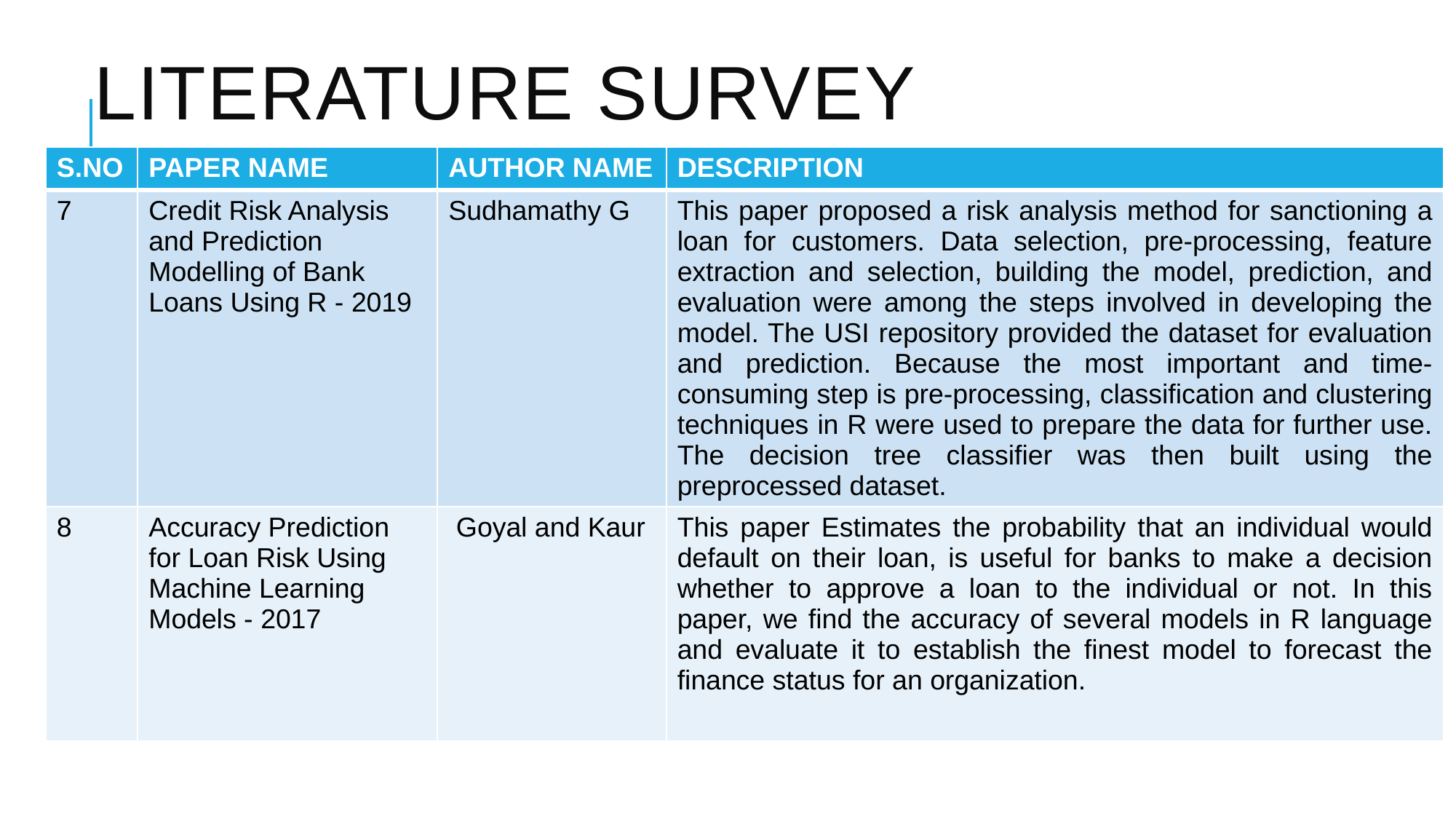

# LITERATURE SURVEY
| S.NO | PAPER NAME | AUTHOR NAME | DESCRIPTION |
| --- | --- | --- | --- |
| 7 | Credit Risk Analysis and Prediction Modelling of Bank Loans Using R - 2019 | Sudhamathy G | This paper proposed a risk analysis method for sanctioning a loan for customers. Data selection, pre-processing, feature extraction and selection, building the model, prediction, and evaluation were among the steps involved in developing the model. The USI repository provided the dataset for evaluation and prediction. Because the most important and time-consuming step is pre-processing, classification and clustering techniques in R were used to prepare the data for further use. The decision tree classifier was then built using the preprocessed dataset. |
| 8 | Accuracy Prediction for Loan Risk Using Machine Learning Models - 2017 | Goyal and Kaur | This paper Estimates the probability that an individual would default on their loan, is useful for banks to make a decision whether to approve a loan to the individual or not. In this paper, we find the accuracy of several models in R language and evaluate it to establish the finest model to forecast the finance status for an organization. |